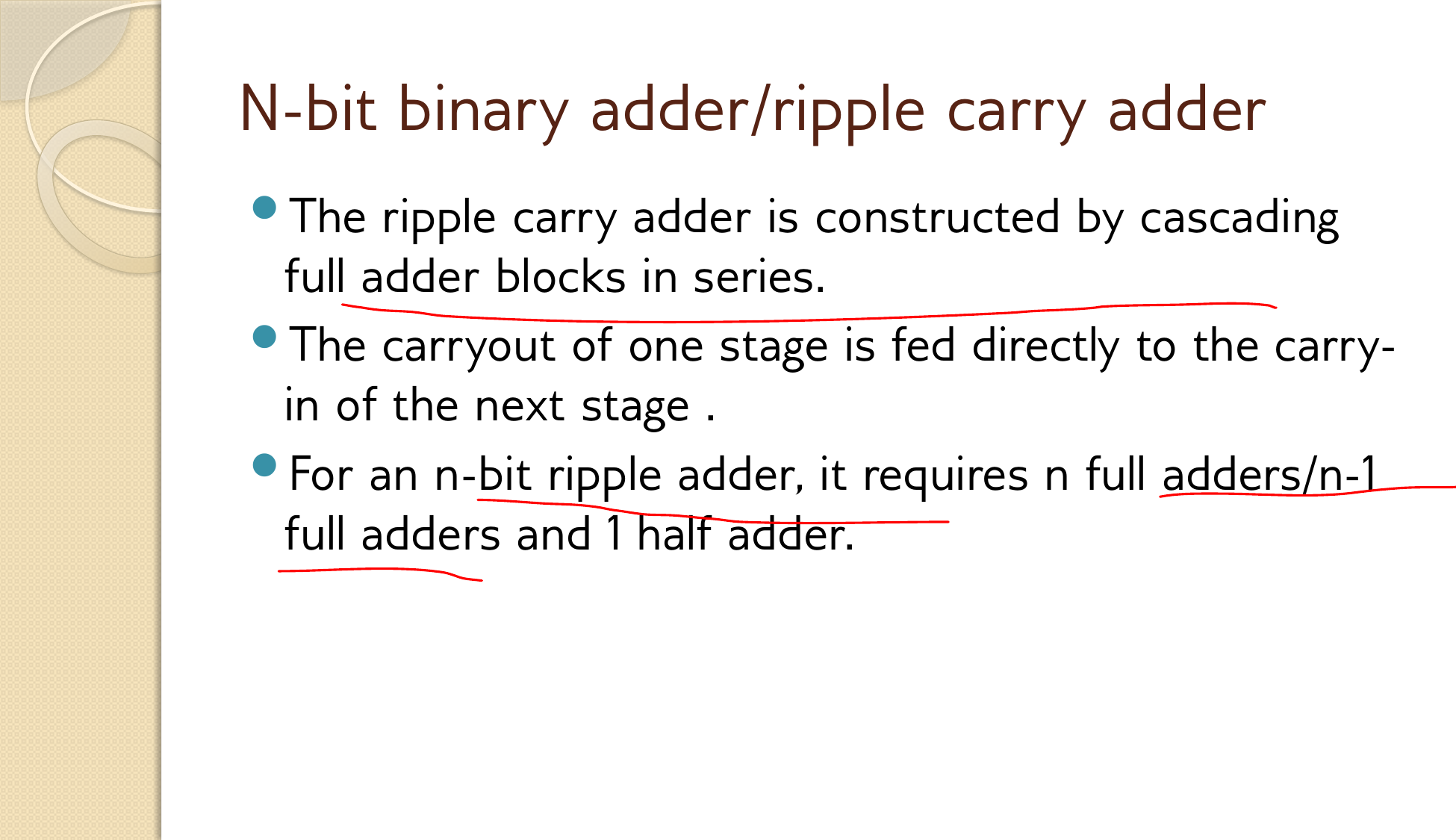

# N-bit binary adder/ripple carry adder
The ripple carry adder is constructed by cascading full adder blocks in series.
The carryout of one stage is fed directly to the carry-in of the next stage .
For an n-bit ripple adder, it requires n full adders/n-1 full adders and 1 half adder.